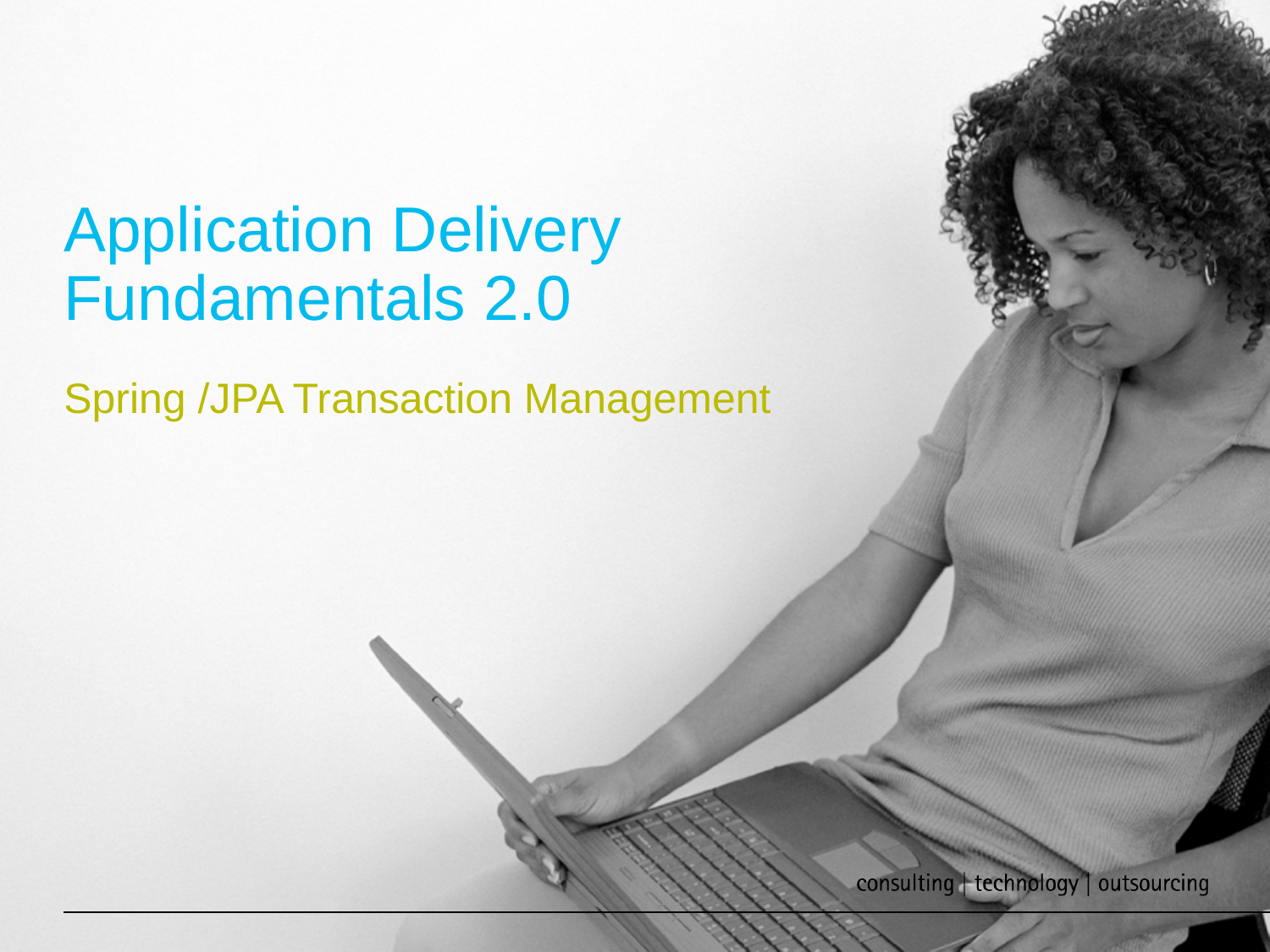

Application Delivery Fundamentals 2.0
Spring /JPA Transaction Management